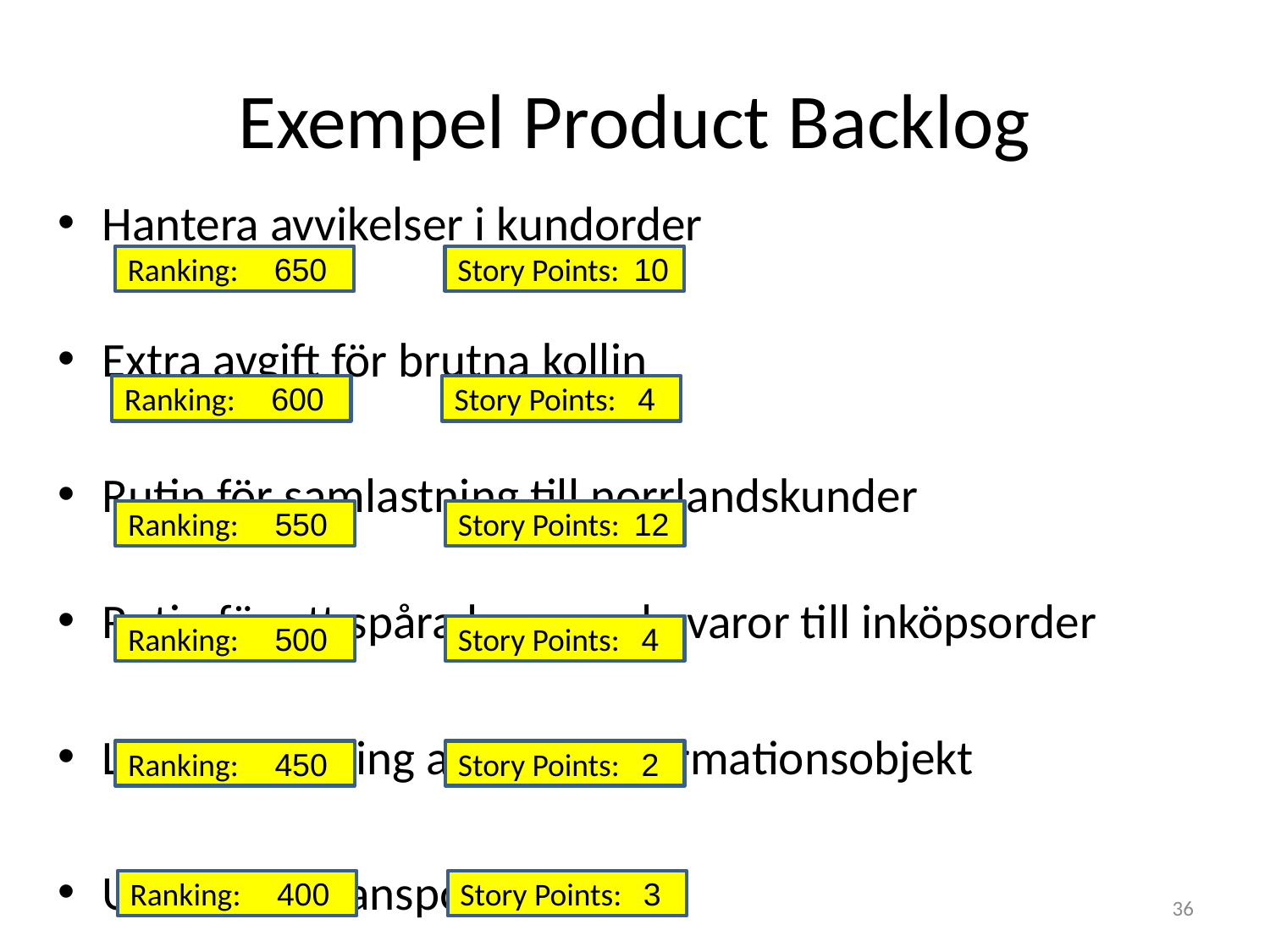

# Exempel Product Backlog
Hantera avvikelser i kundorder

Extra avgift för brutna kollin

Rutin för samlastning till norrlandskunder
Rutin för att spåra levererade varor till inköpsorder

Lagring/sökning av grundinformationsobjekt

Utskrift av transportsedel

Ranking:     650
Story Points:  10
Ranking:     600
Story Points:   4
Ranking:     550
Story Points:  12
Ranking:     500
Story Points:   4
Ranking:     450
Story Points:   2
Ranking:     400
Story Points:   3
36